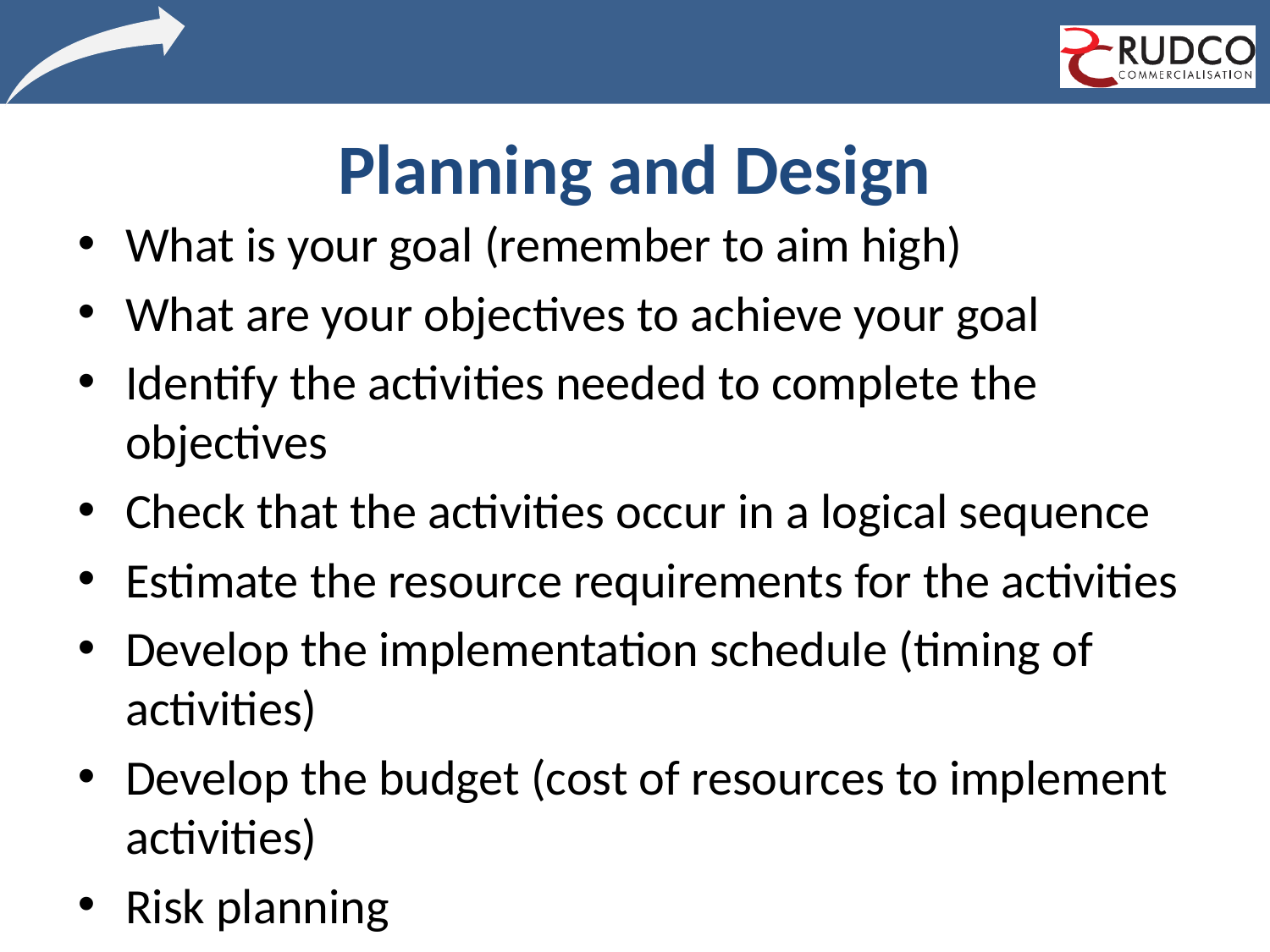

# Planning and Design
What is your goal (remember to aim high)
What are your objectives to achieve your goal
Identify the activities needed to complete the objectives
Check that the activities occur in a logical sequence
Estimate the resource requirements for the activities
Develop the implementation schedule (timing of activities)
Develop the budget (cost of resources to implement activities)
Risk planning